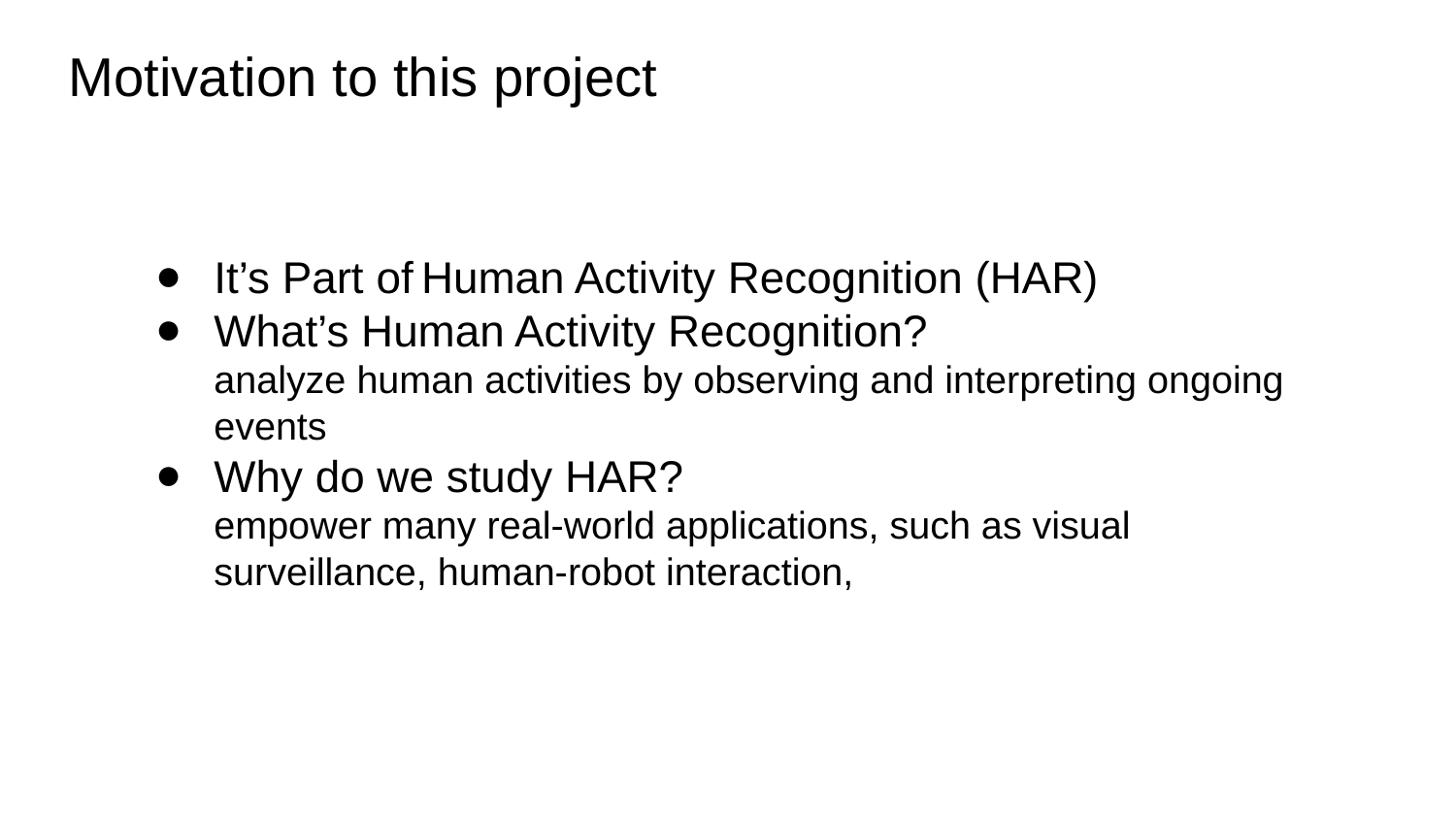

Motivation to this project

It’s Part of Human Activity Recognition (HAR)
What’s Human Activity Recognition?
analyze human activities by observing and interpreting ongoing events
Why do we study HAR?
empower many real-world applications, such as visual surveillance, human-robot interaction,